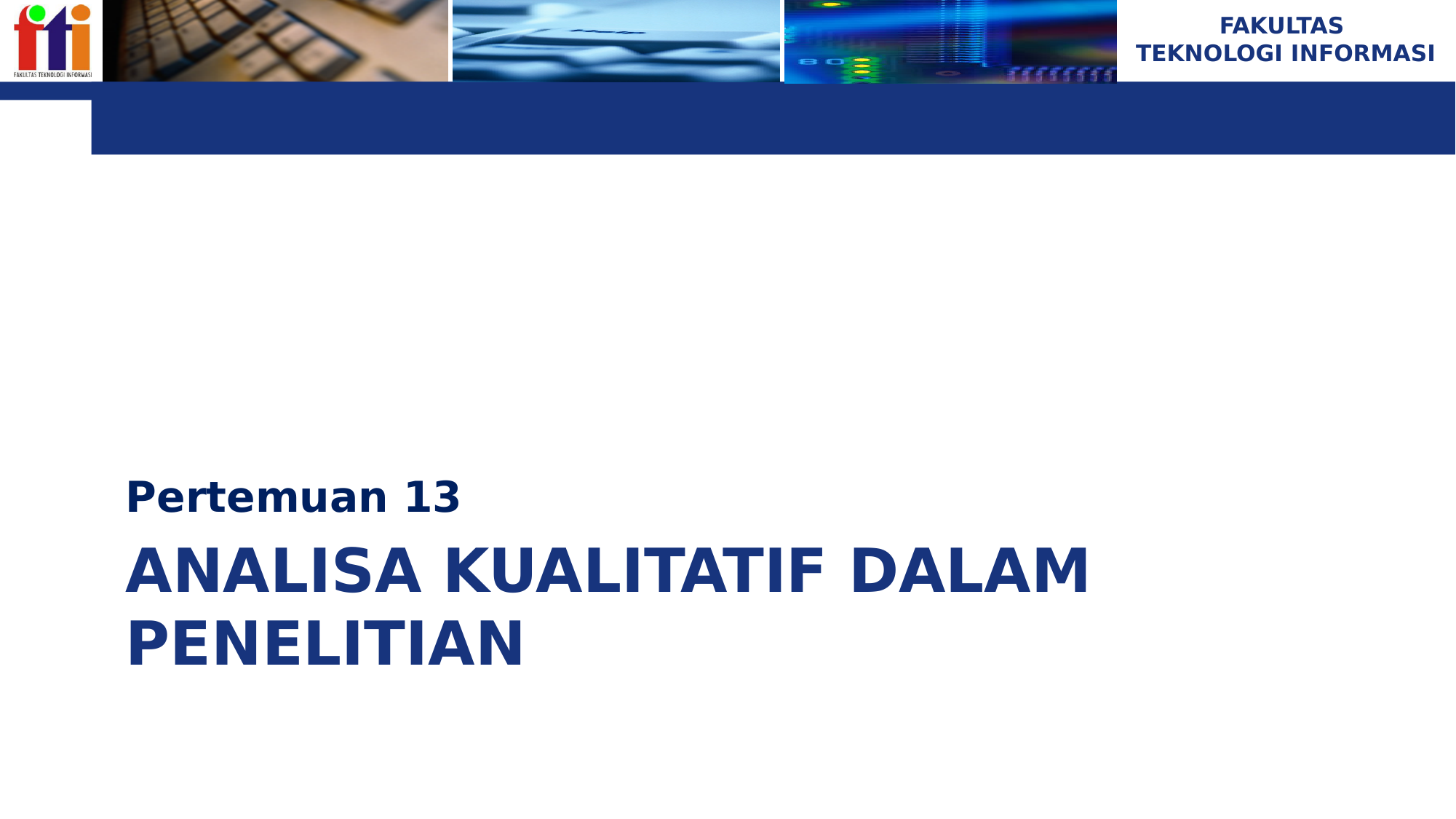

Pertemuan 13
# Analisa kualitatif dalam penelitian